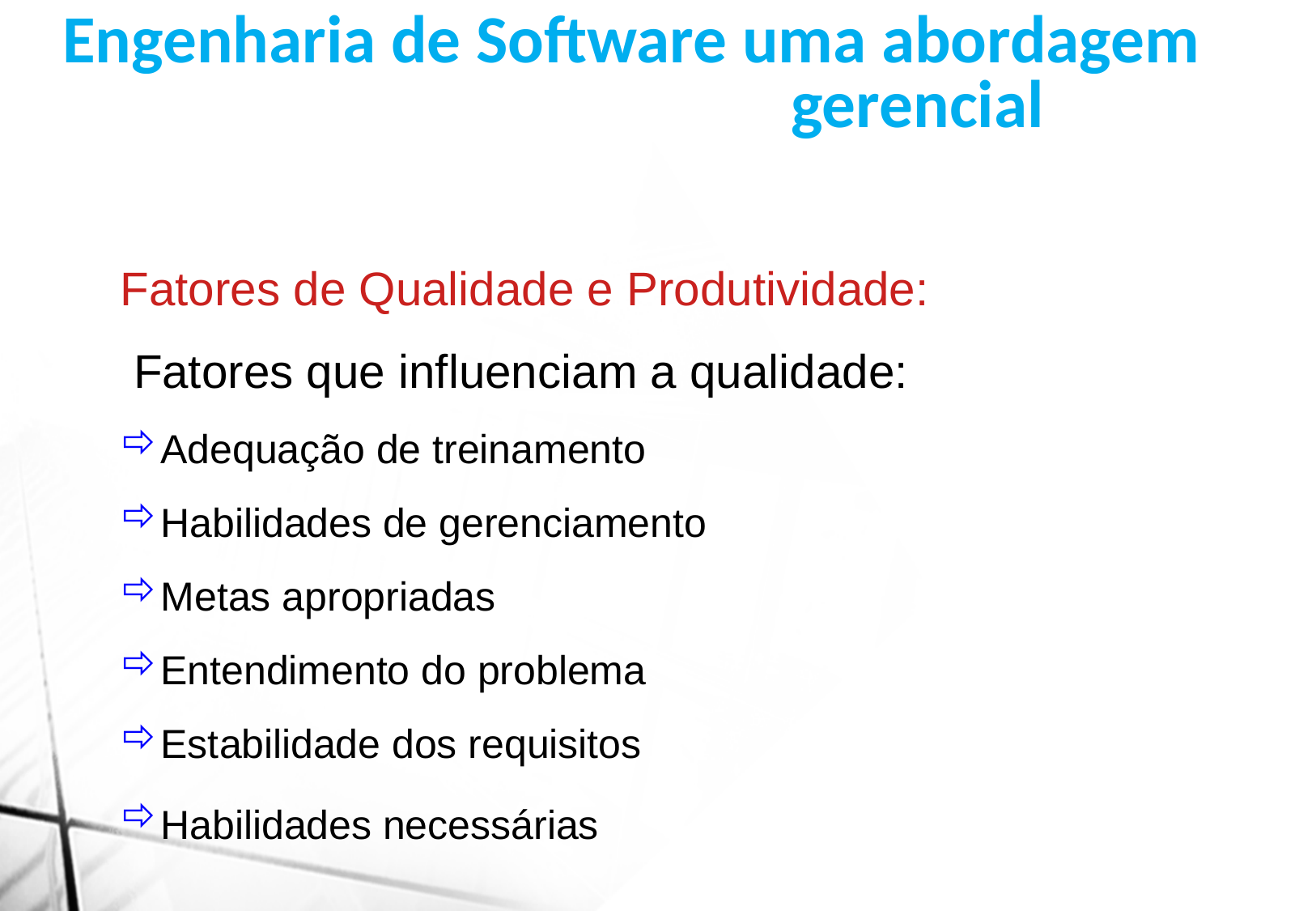

Engenharia de Software uma abordagem     						gerencial
Fatores de Qualidade e Produtividade:
 Fatores que influenciam a qualidade:
Adequação de treinamento
Habilidades de gerenciamento
Metas apropriadas
Entendimento do problema
Estabilidade dos requisitos
Habilidades necessárias